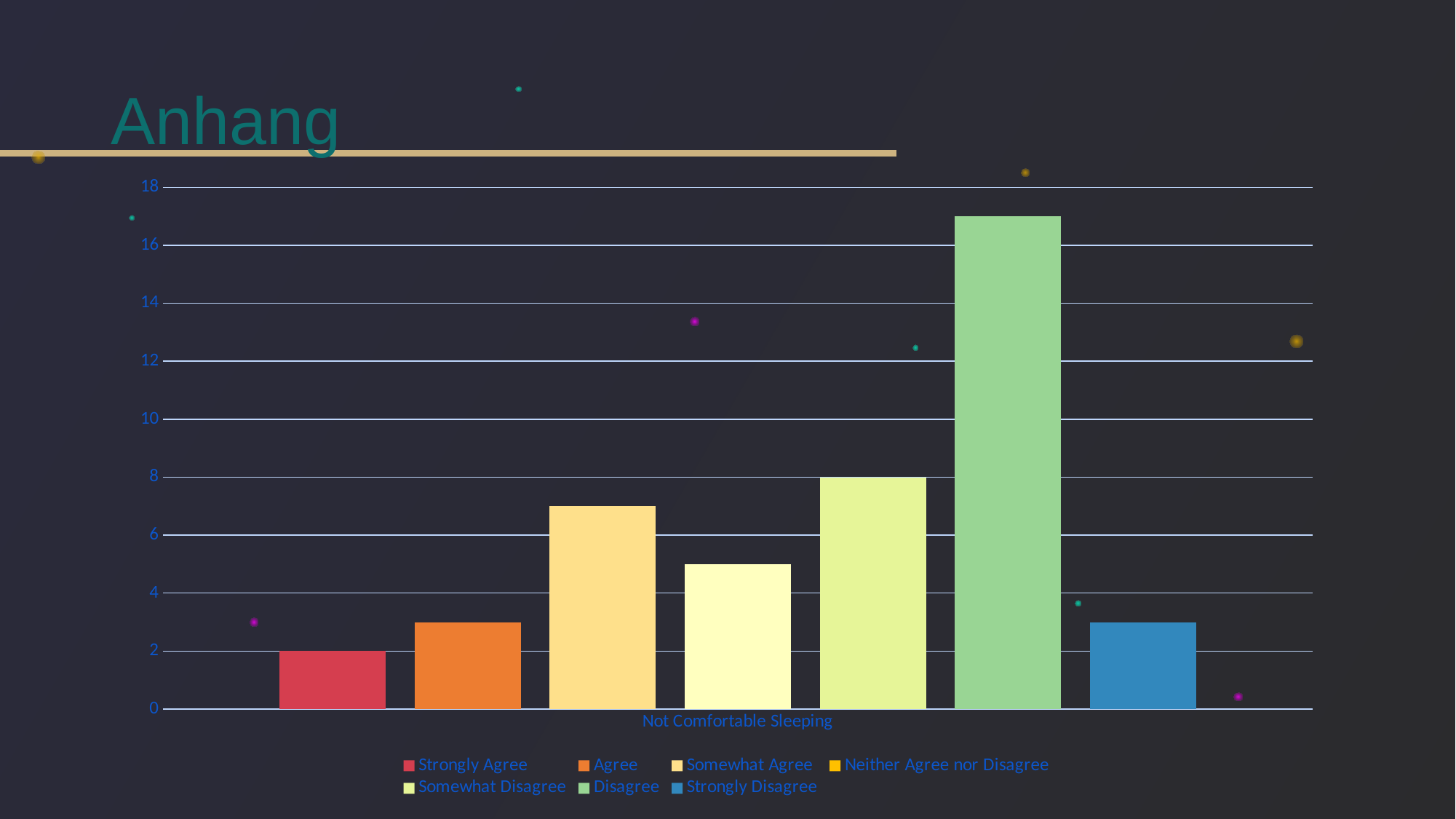

# Anhang

### Chart

| Category | Strongly Agree | Agree | Somewhat Agree | Neither Agree nor Disagree | Somewhat Disagree | Disagree | Strongly Disagree |
|---|---|---|---|---|---|---|---|
| Not Comfortable Sleeping | 2.0 | 3.0 | 7.0 | 5.0 | 8.0 | 17.0 | 3.0 |